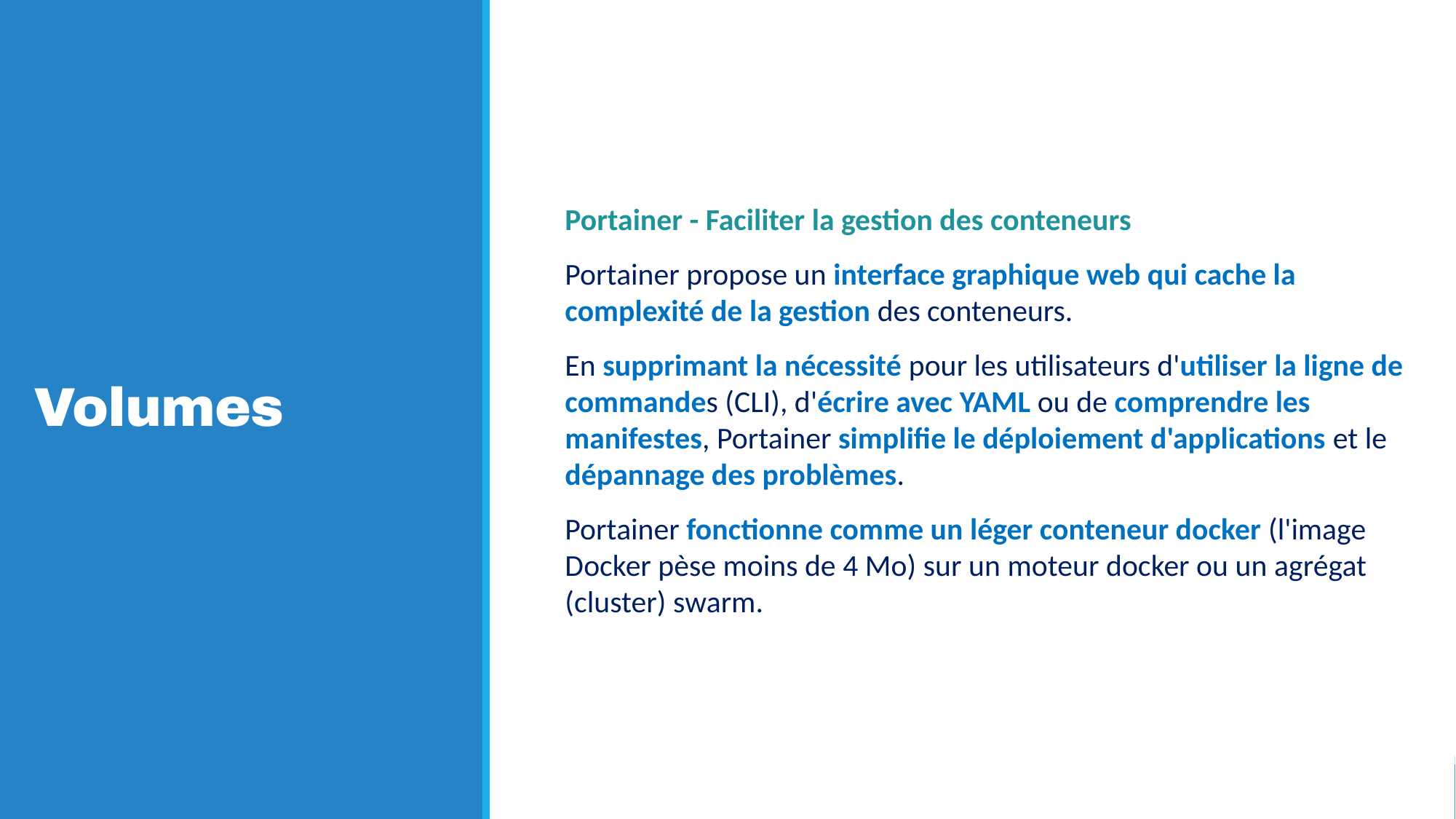

# Volumes
Portainer - Faciliter la gestion des conteneurs
Portainer propose un interface graphique web qui cache la complexité de la gestion des conteneurs.
En supprimant la nécessité pour les utilisateurs d'utiliser la ligne de commandes (CLI), d'écrire avec YAML ou de comprendre les manifestes, Portainer simplifie le déploiement d'applications et le dépannage des problèmes.
Portainer fonctionne comme un léger conteneur docker (l'image Docker pèse moins de 4 Mo) sur un moteur docker ou un agrégat (cluster) swarm.